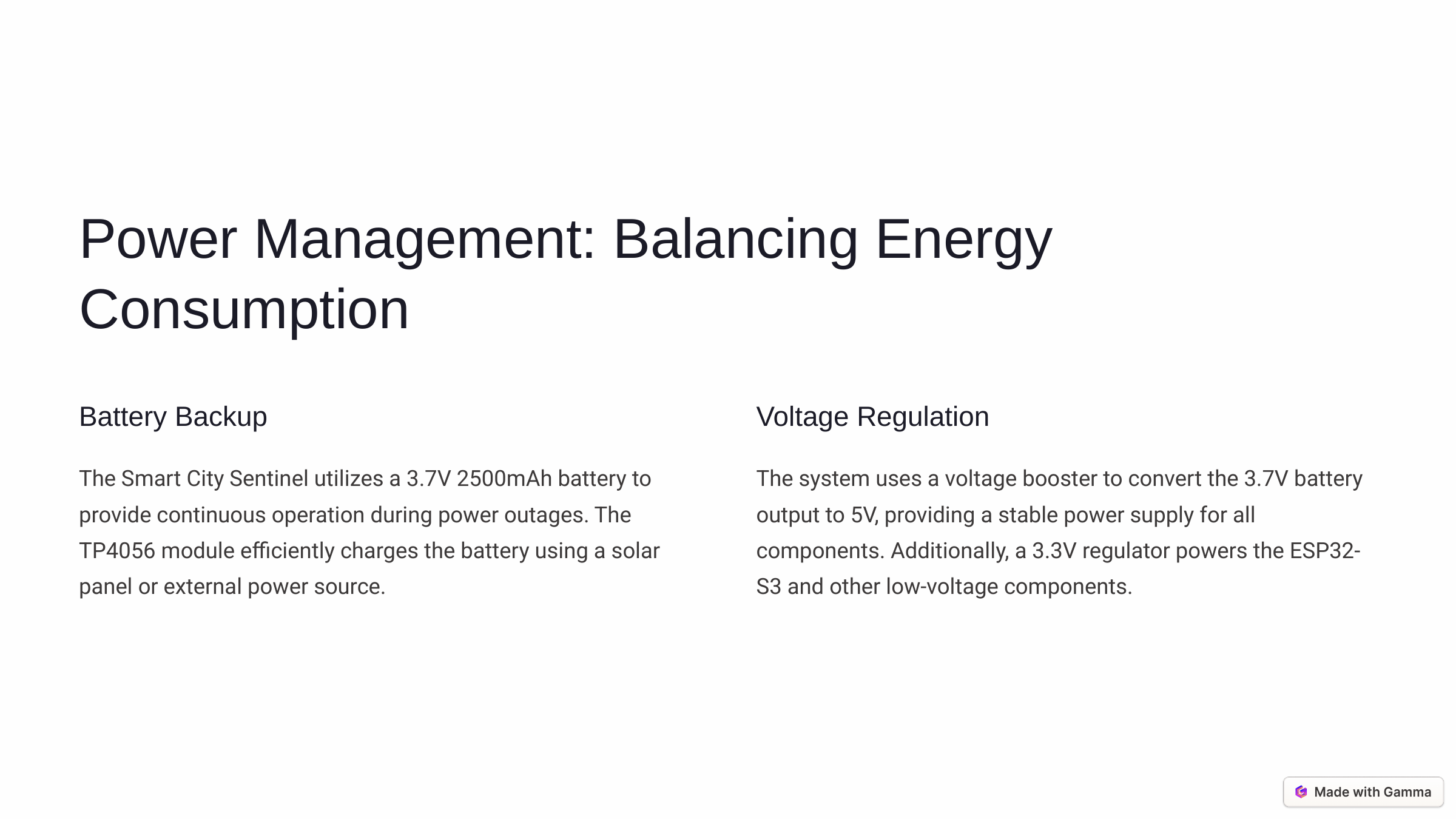

Power Management: Balancing Energy Consumption
Battery Backup
Voltage Regulation
The Smart City Sentinel utilizes a 3.7V 2500mAh battery to provide continuous operation during power outages. The TP4056 module efficiently charges the battery using a solar panel or external power source.
The system uses a voltage booster to convert the 3.7V battery output to 5V, providing a stable power supply for all components. Additionally, a 3.3V regulator powers the ESP32-S3 and other low-voltage components.